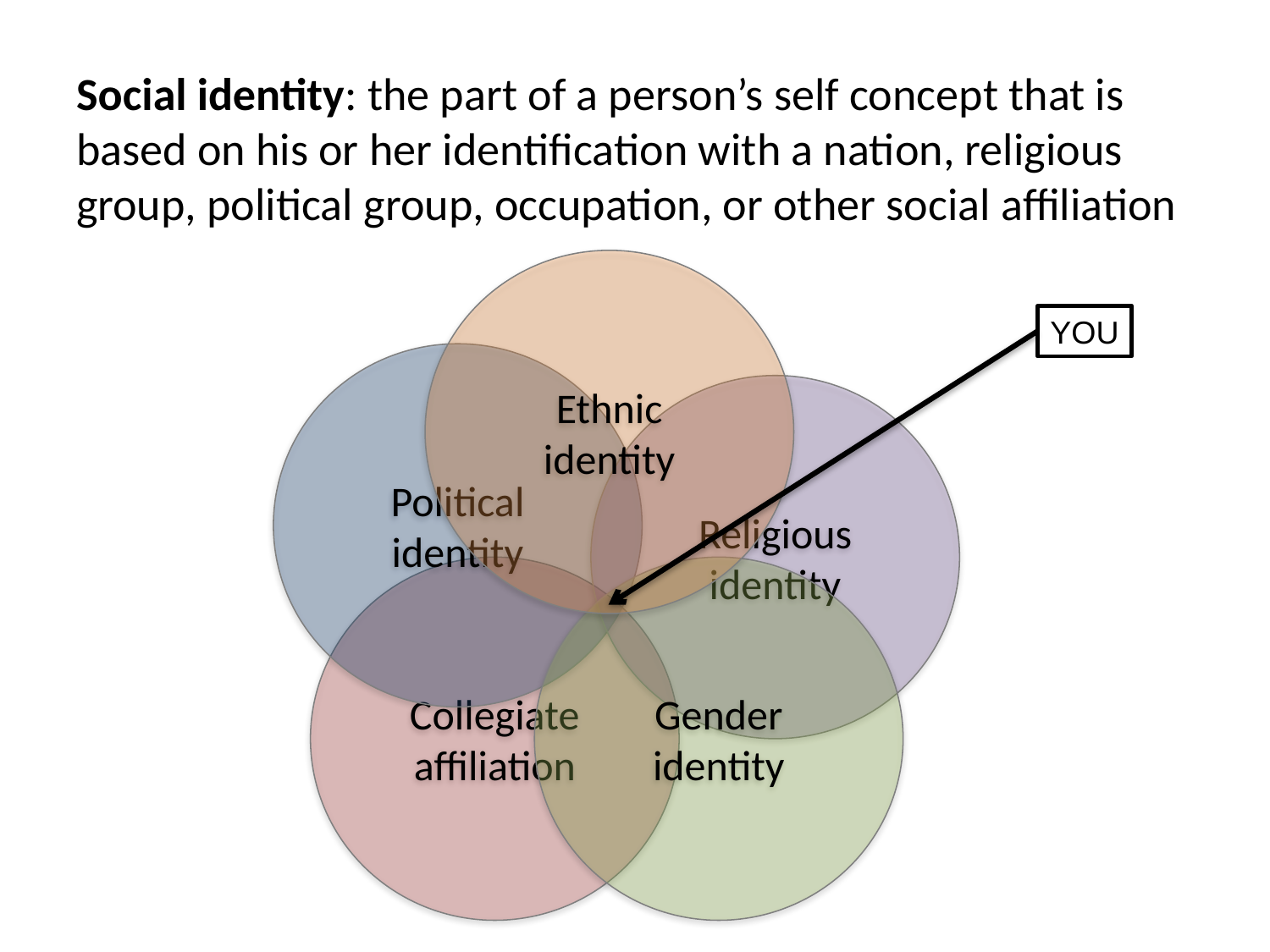

Social identity: the part of a person’s self concept that is based on his or her identification with a nation, religious group, political group, occupation, or other social affiliation
Ethnic identity
YOU
Political identity
Religious identity
Collegiate affiliation
Gender identity